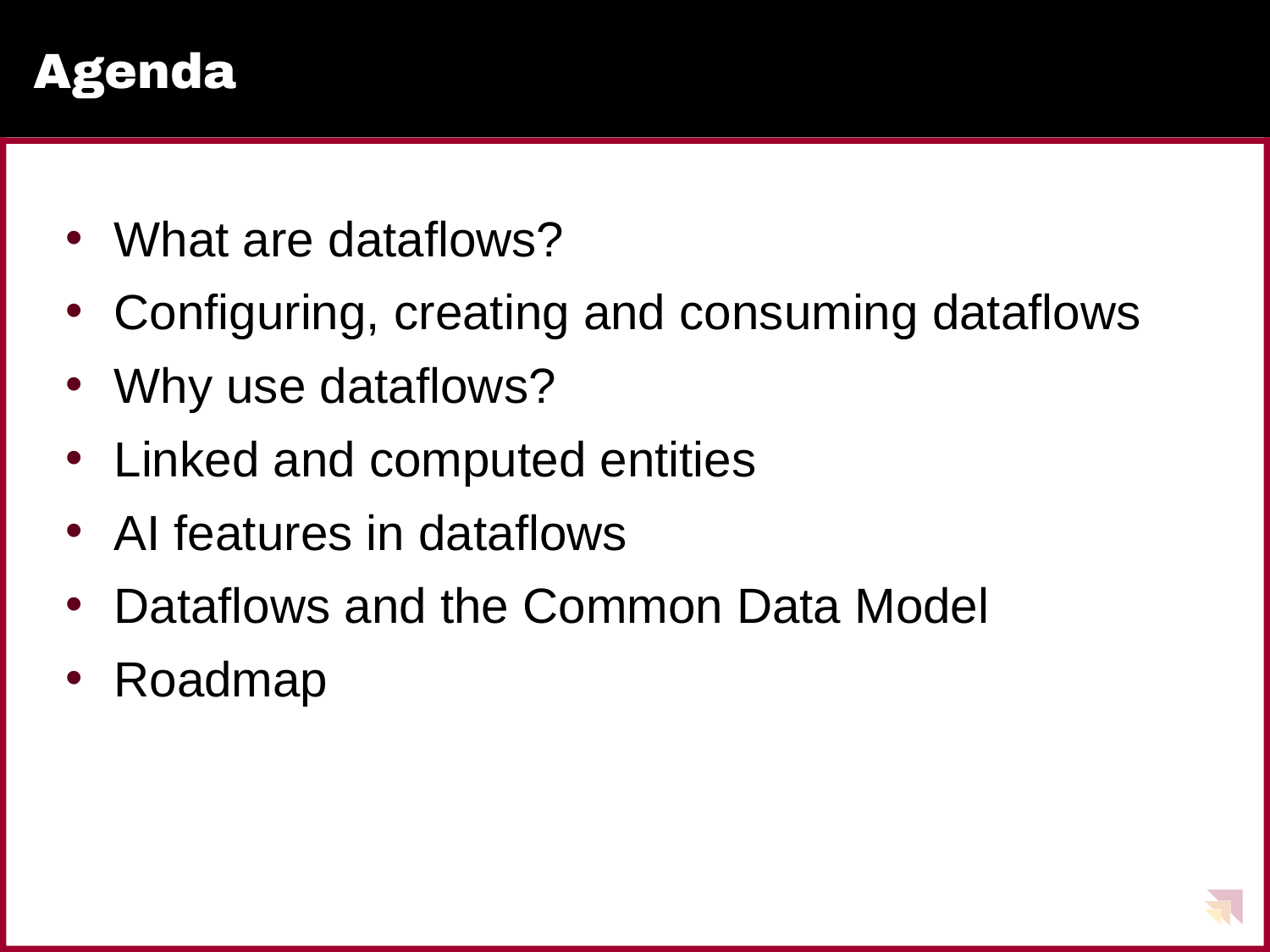

# Agenda
What are dataflows?
Configuring, creating and consuming dataflows
Why use dataflows?
Linked and computed entities
AI features in dataflows
Dataflows and the Common Data Model
Roadmap